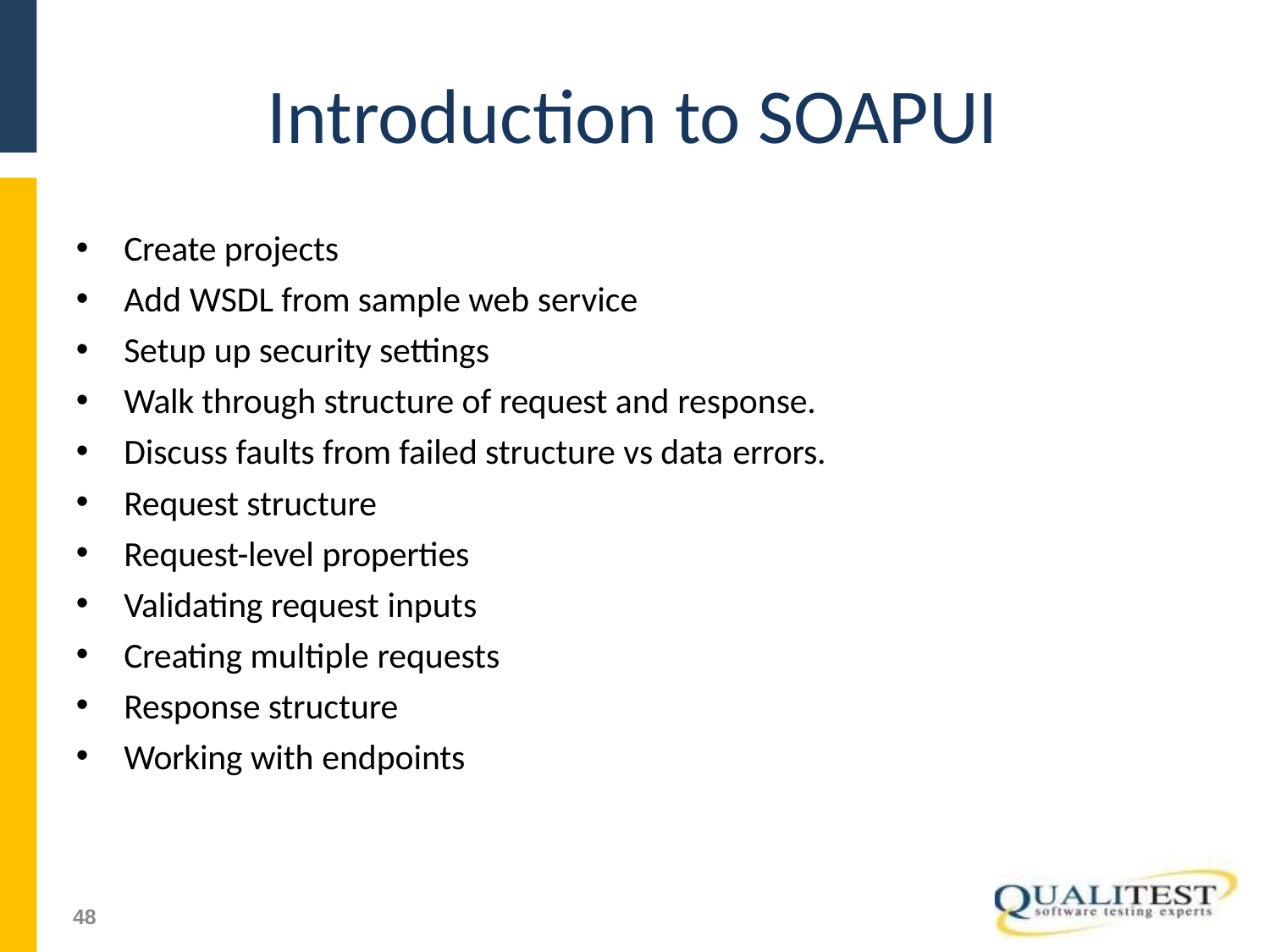

# Introduction to SOAPUI
Create projects
Add WSDL from sample web service
Setup up security settings
Walk through structure of request and response.
Discuss faults from failed structure vs data errors.
Request structure
Request-level properties
Validating request inputs
Creating multiple requests
Response structure
Working with endpoints
48